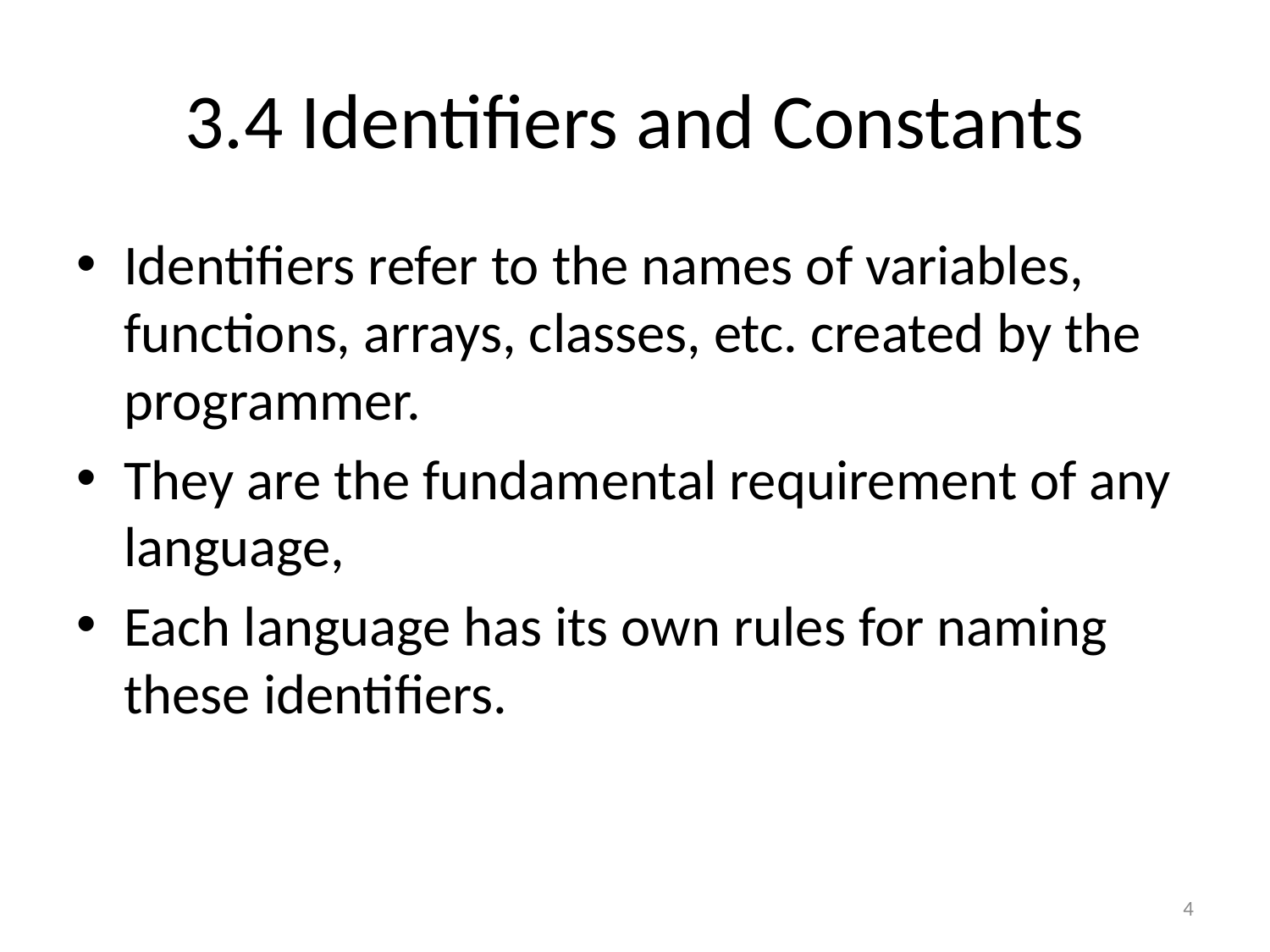

# 3.4 Identifiers and Constants
Identifiers refer to the names of variables, functions, arrays, classes, etc. created by the programmer.
They are the fundamental requirement of any language,
Each language has its own rules for naming these identifiers.
4